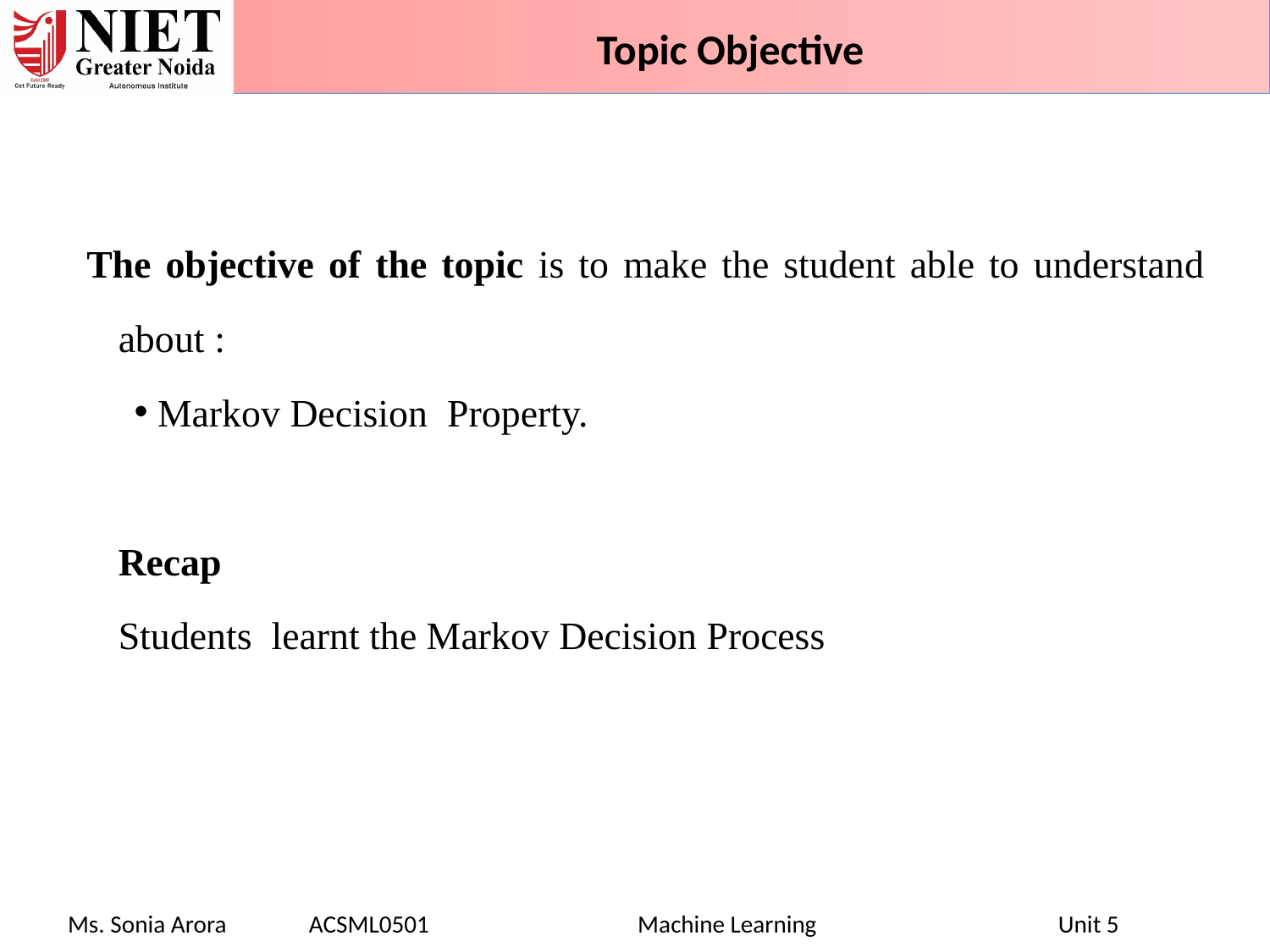

Topic Objective

The objective of the topic is to make the student able to understand about :
 Markov Decision  Property.

Recap
Students  learnt the Markov Decision Process